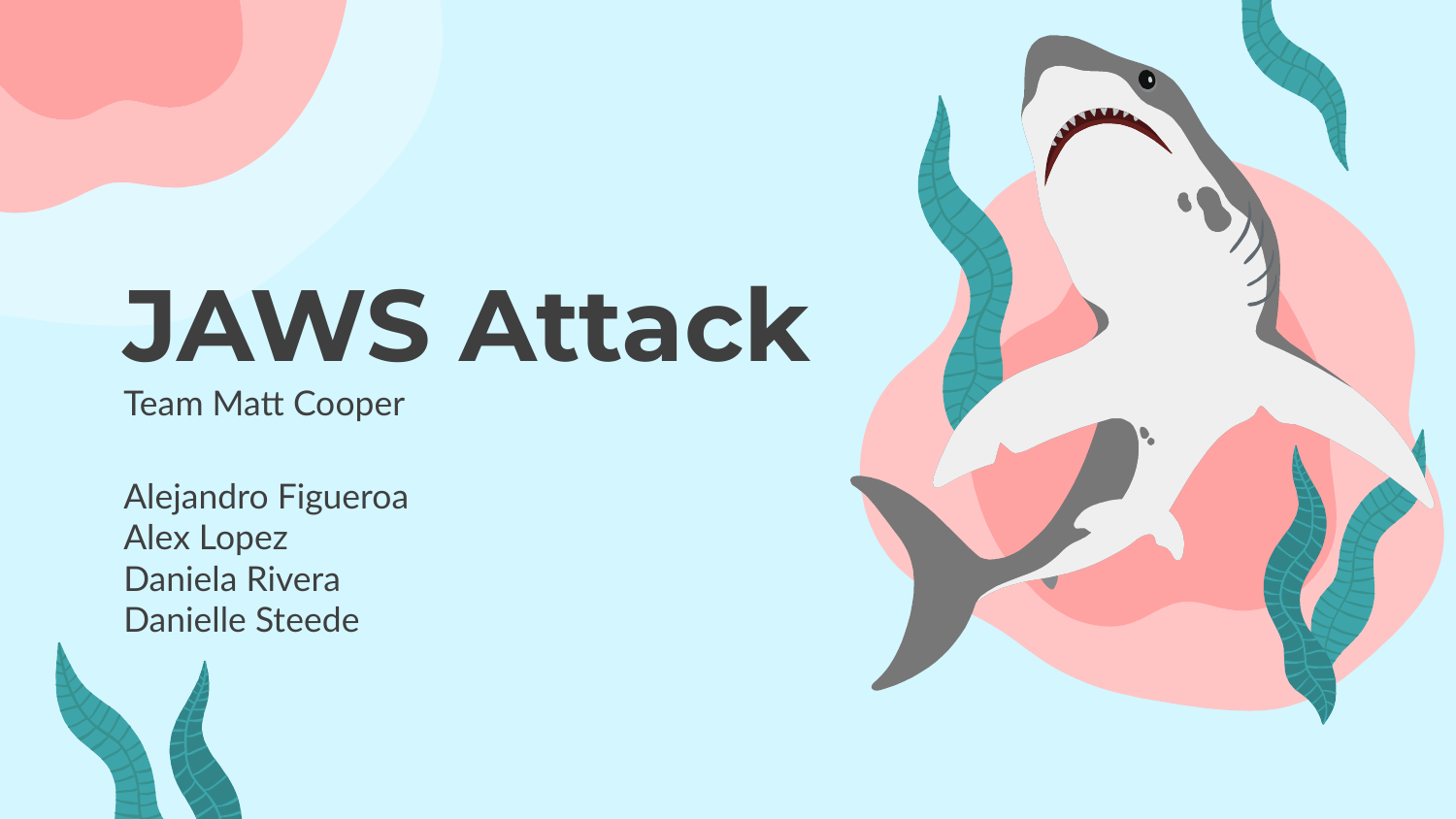

# JAWS Attack
Team Matt Cooper

Alejandro Figueroa
Alex Lopez
Daniela Rivera
Danielle Steede